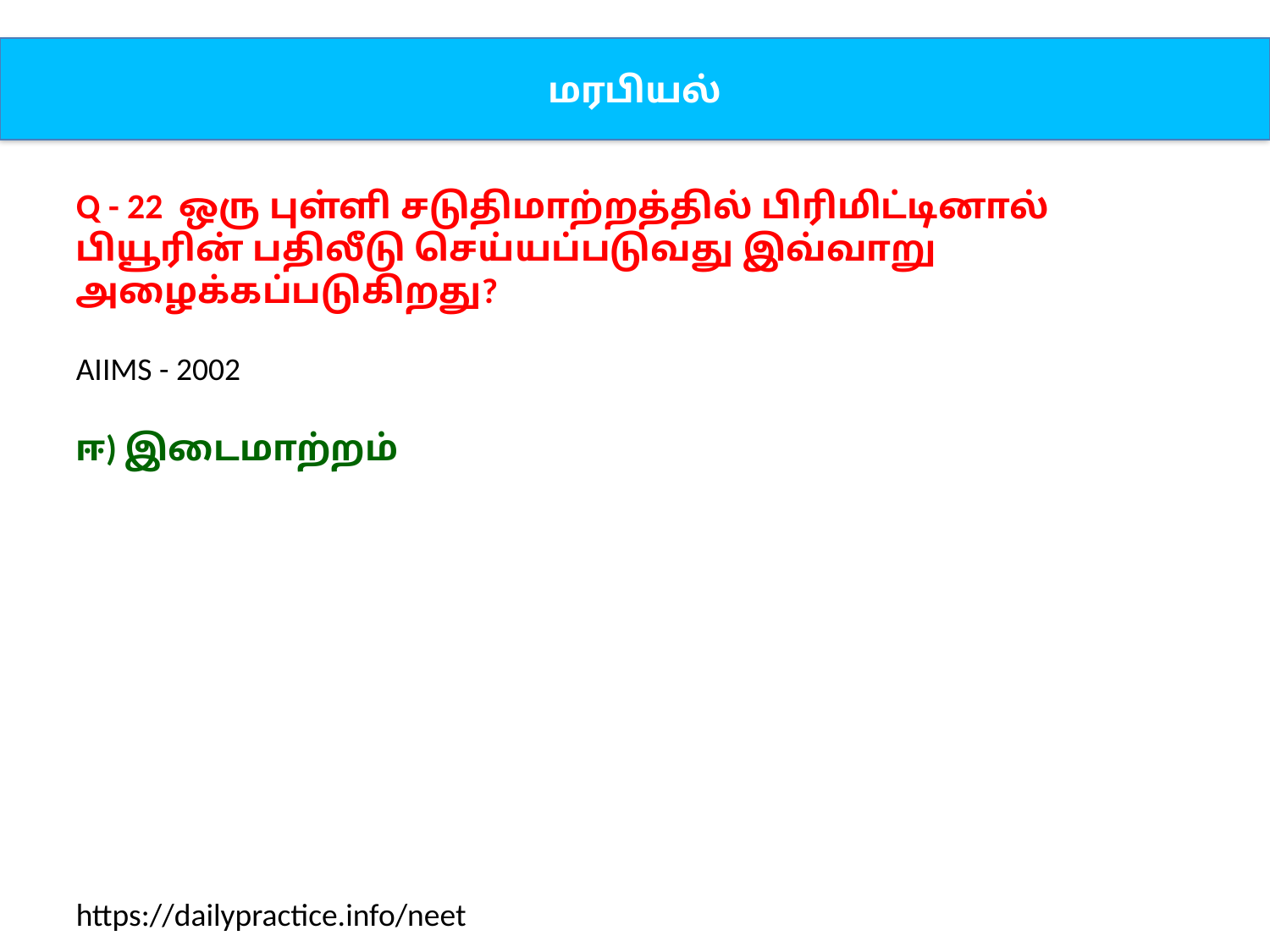

மரபியல்

Q - 22  ஒரு புள்ளி சடுதிமாற்றத்தில் பிரிமிட்டினால் பியூரின் பதிலீடு செய்யப்படுவது இவ்வாறு அழைக்கப்படுகிறது?

AIIMS - 2002

ஈ) இடைமாற்றம்
https://dailypractice.info/neet